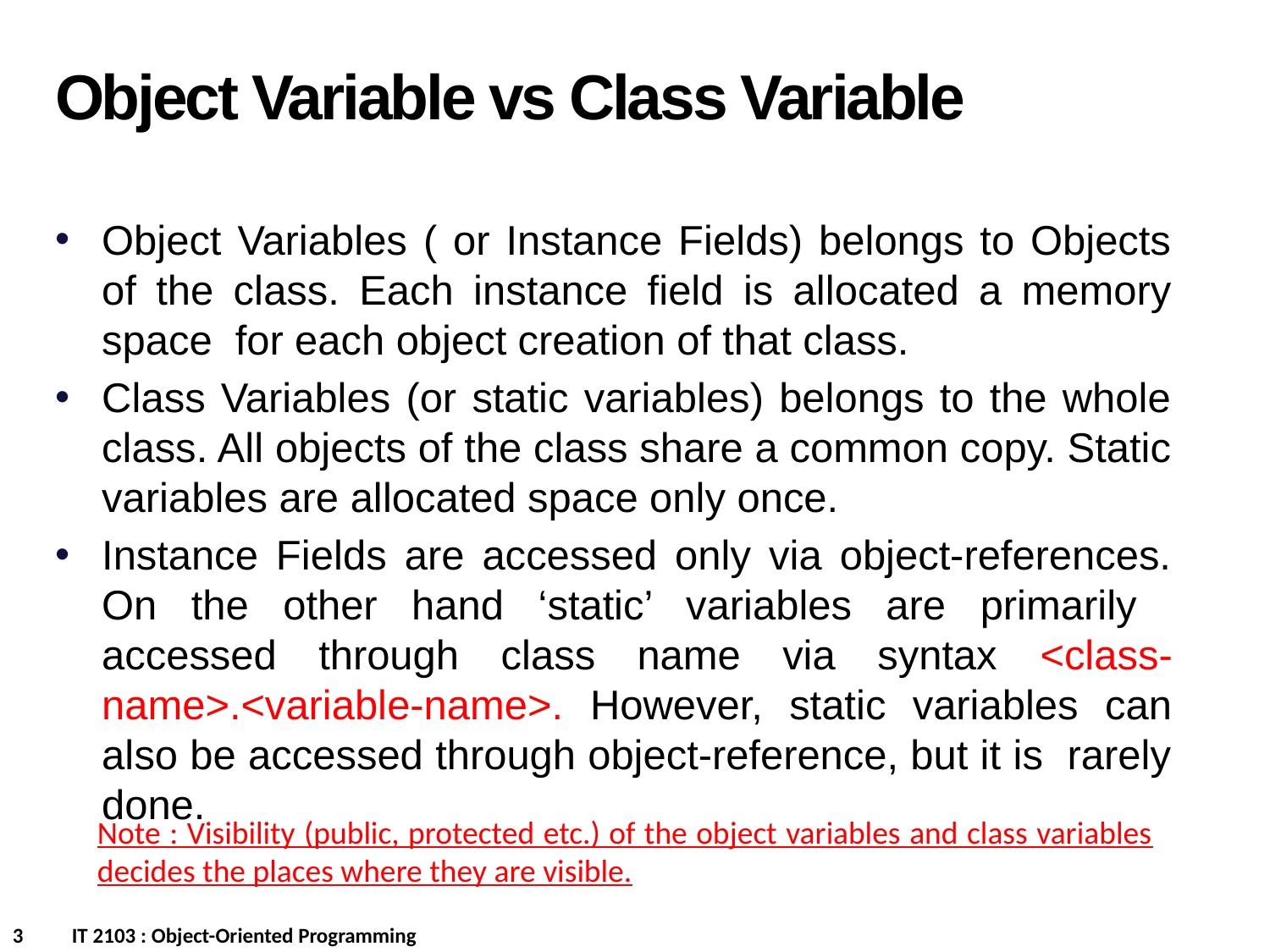

Object Variable vs Class Variable
Object Variables ( or Instance Fields) belongs to Objects of the class. Each instance field is allocated a memory space  for each object creation of that class.
Class Variables (or static variables) belongs to the whole class. All objects of the class share a common copy. Static variables are allocated space only once.
Instance Fields are accessed only via object-references. On the other hand ‘static’ variables are primarily  accessed through class name via syntax <class-name>.<variable-name>. However, static variables can also be accessed through object-reference, but it is  rarely done.
Note : Visibility (public, protected etc.) of the object variables and class variables decides the places where they are visible.